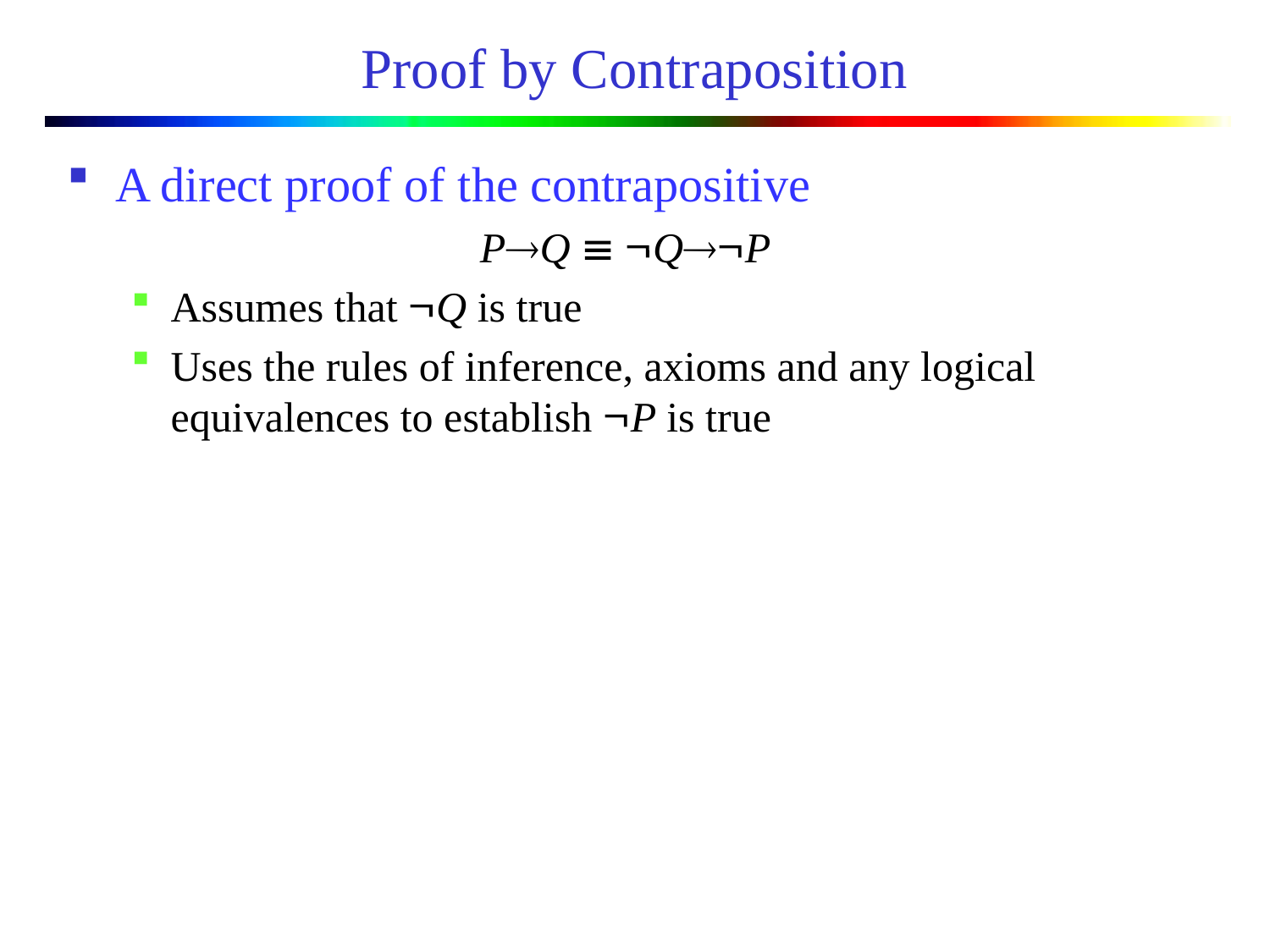

# Proof by Contraposition
A direct proof of the contrapositive
P→Q ≡ ¬Q→¬P
Assumes that ¬Q is true
Uses the rules of inference, axioms and any logical equivalences to establish ¬P is true